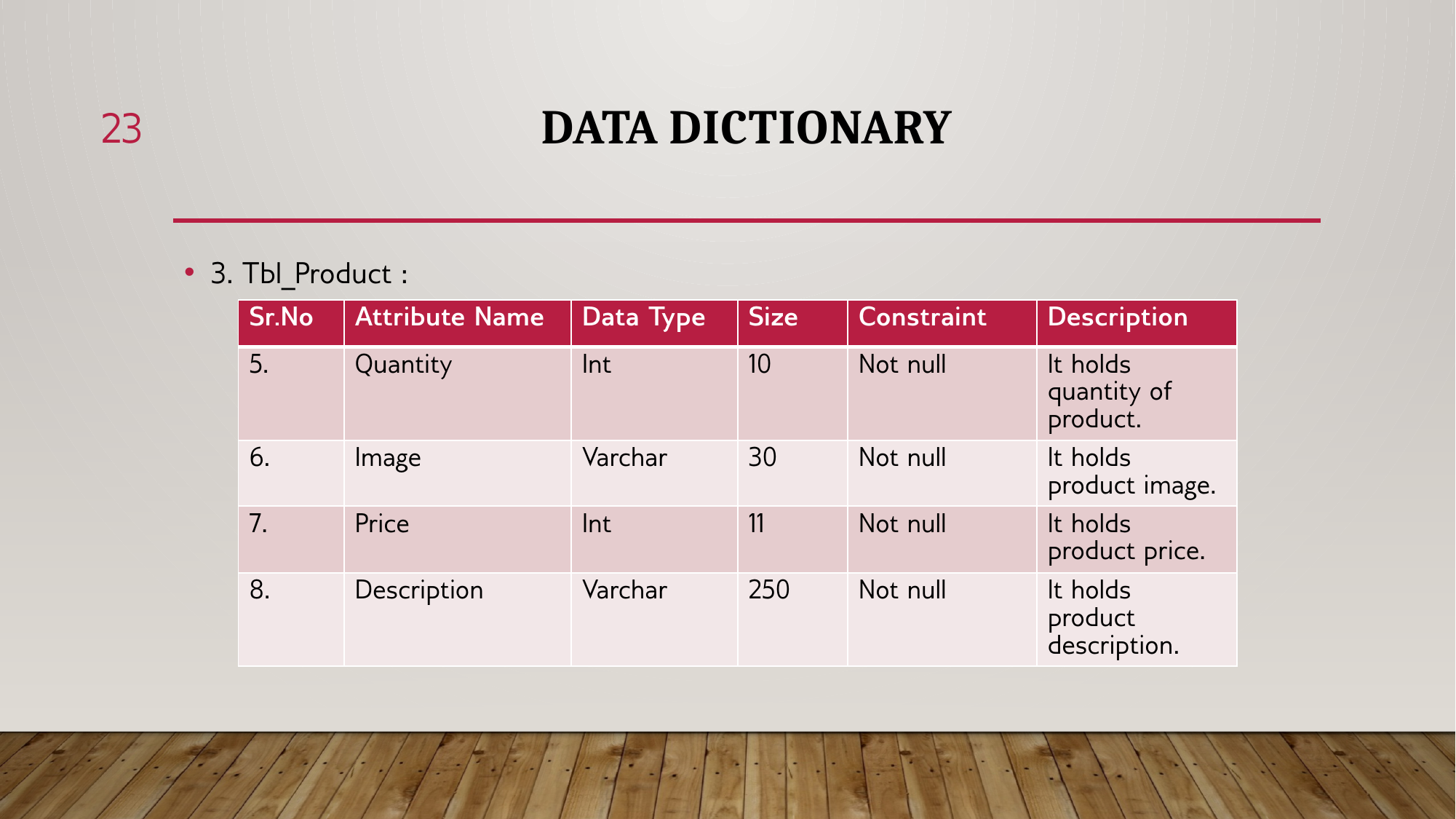

23
# data dictionary
3. Tbl_Product :

| Sr.No | Attribute Name | Data Type | Size | Constraint | Description |
| --- | --- | --- | --- | --- | --- |
| 5. | Quantity | Int | 10 | Not null | It holds quantity of product. |
| 6. | Image | Varchar | 30 | Not null | It holds product image. |
| 7. | Price | Int | 11 | Not null | It holds product price. |
| 8. | Description | Varchar | 250 | Not null | It holds product description. |